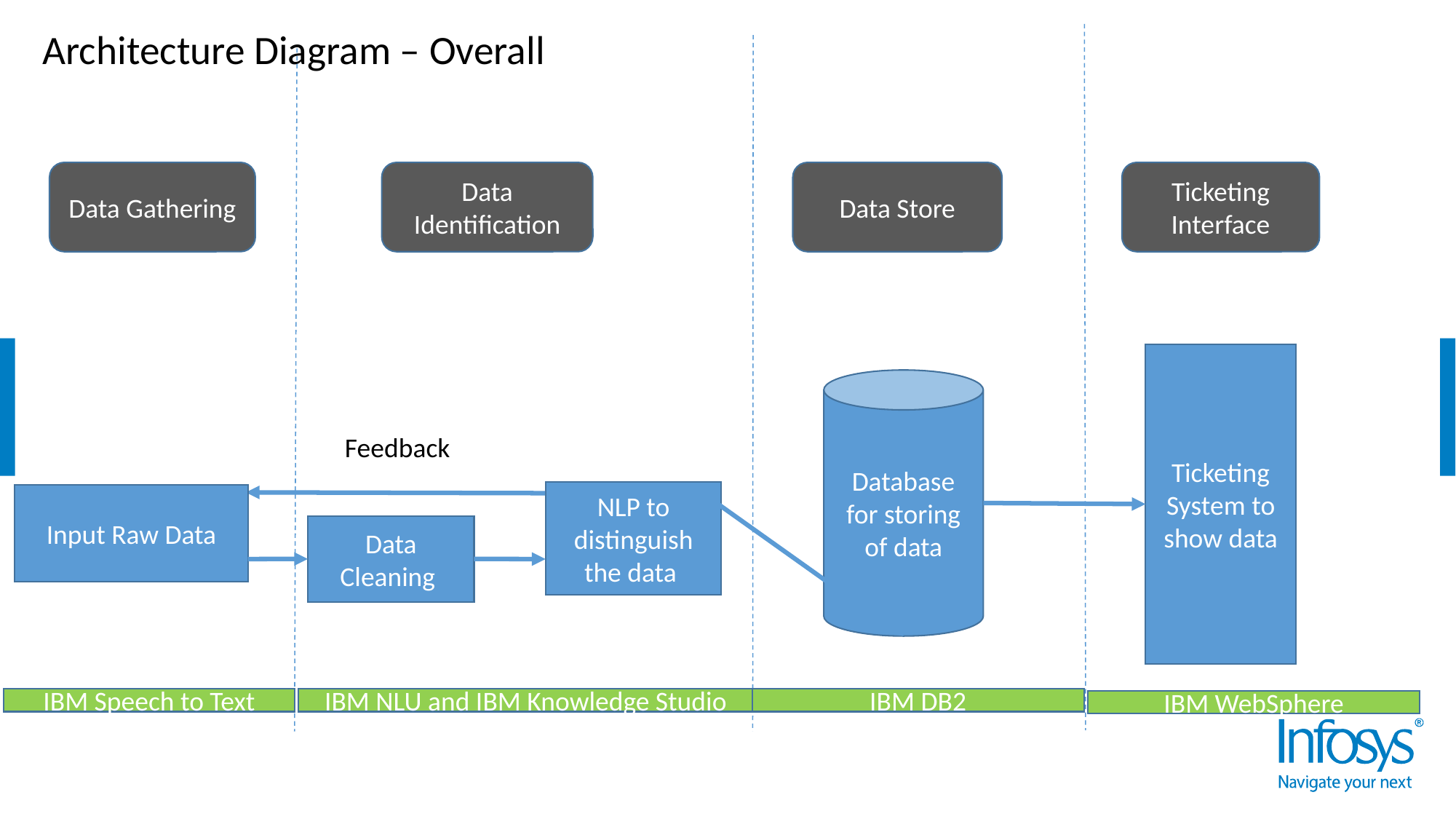

# Architecture Diagram – Overall
Data Gathering
Data Identification
Data Store
Ticketing Interface
Ticketing System to show data
Database for storing of data
Feedback
NLP to distinguish the data
Input Raw Data
Data Cleaning
IBM Speech to Text
IBM NLU and IBM Knowledge Studio
IBM DB2
IBM WebSphere